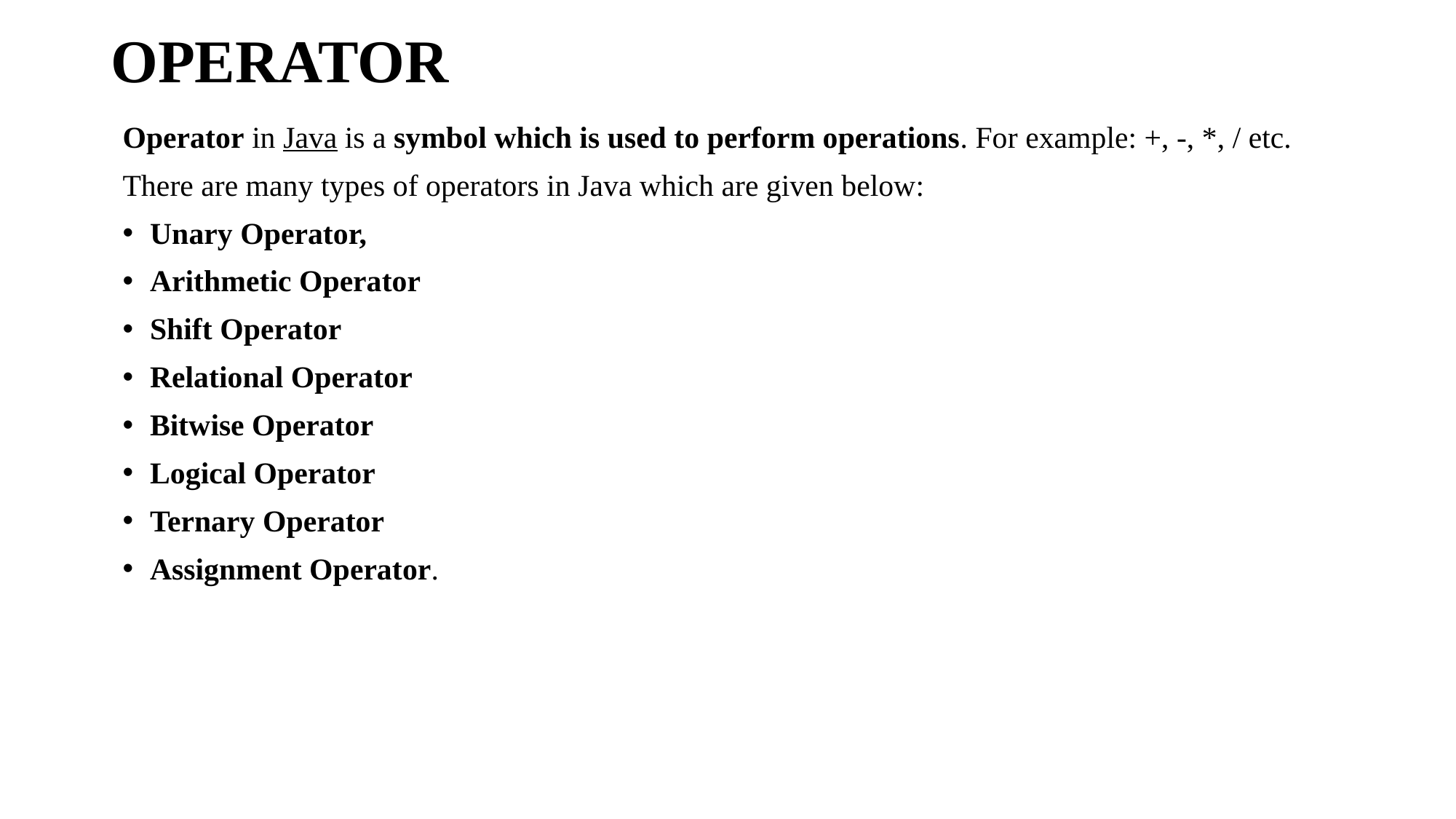

# OPERATOR
Operator in Java is a symbol which is used to perform operations. For example: +, -, *, / etc.
There are many types of operators in Java which are given below:
Unary Operator,
Arithmetic Operator
Shift Operator
Relational Operator
Bitwise Operator
Logical Operator
Ternary Operator
Assignment Operator.